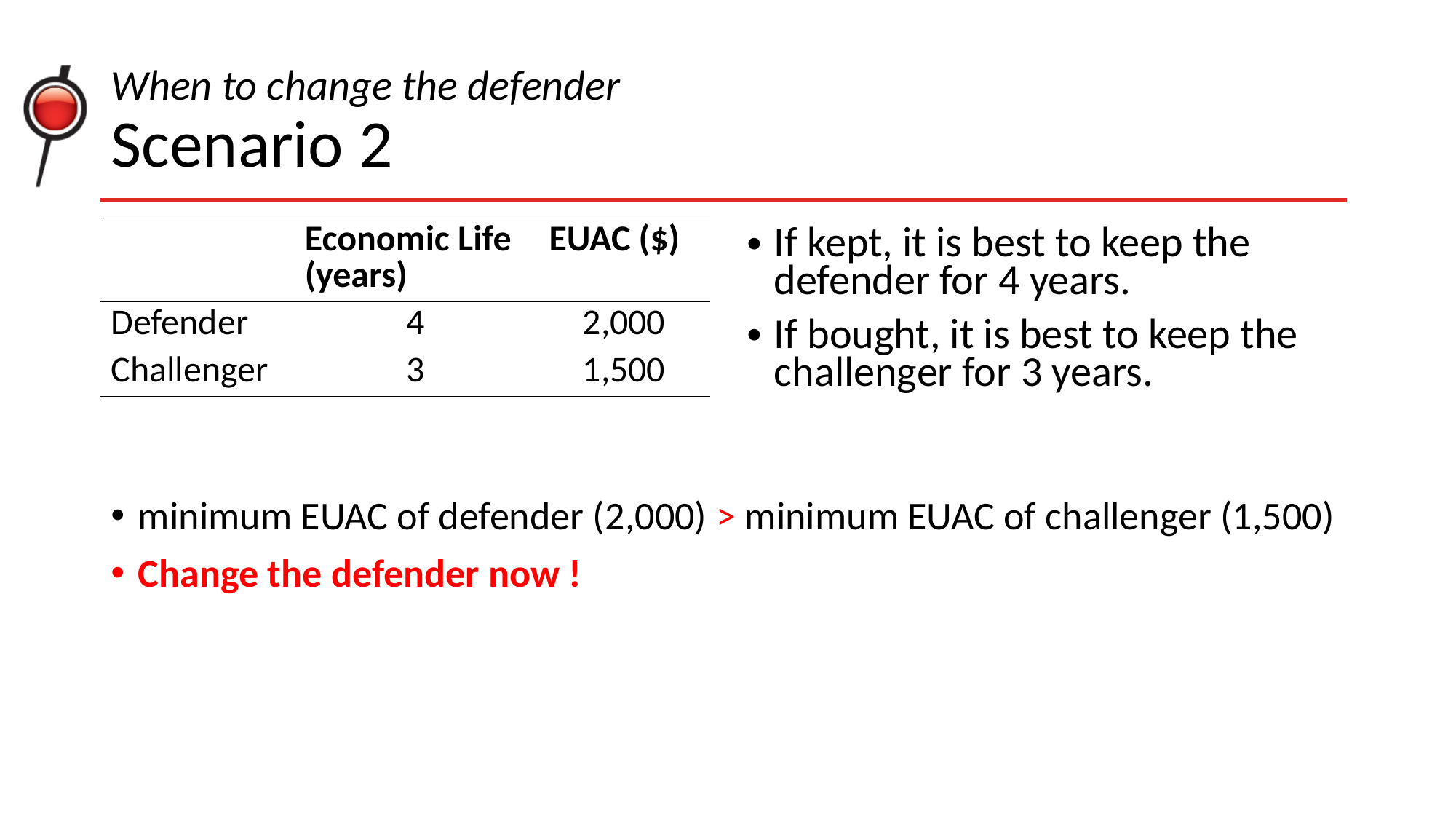

# When to change the defender Scenario 2
|  | Economic Life (years) | EUAC ($) |
| --- | --- | --- |
| Defender | 4 | 2,000 |
| Challenger | 3 | 1,500 |
If kept, it is best to keep the defender for 4 years.
If bought, it is best to keep the challenger for 3 years.
minimum EUAC of defender (2,000) > minimum EUAC of challenger (1,500)
Change the defender now !